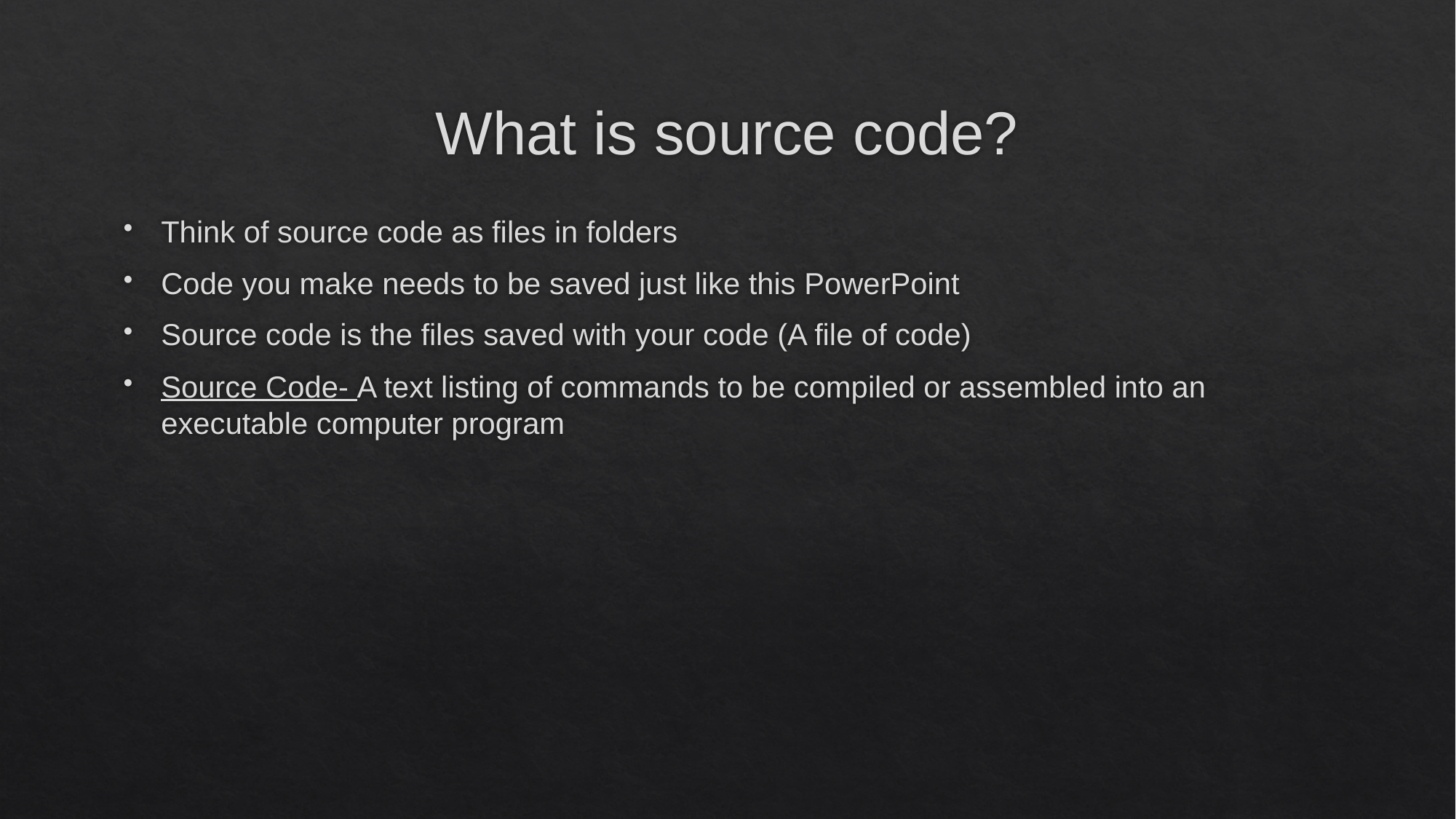

# What is source code?
Think of source code as files in folders
Code you make needs to be saved just like this PowerPoint
Source code is the files saved with your code (A file of code)
Source Code- A text listing of commands to be compiled or assembled into an executable computer program